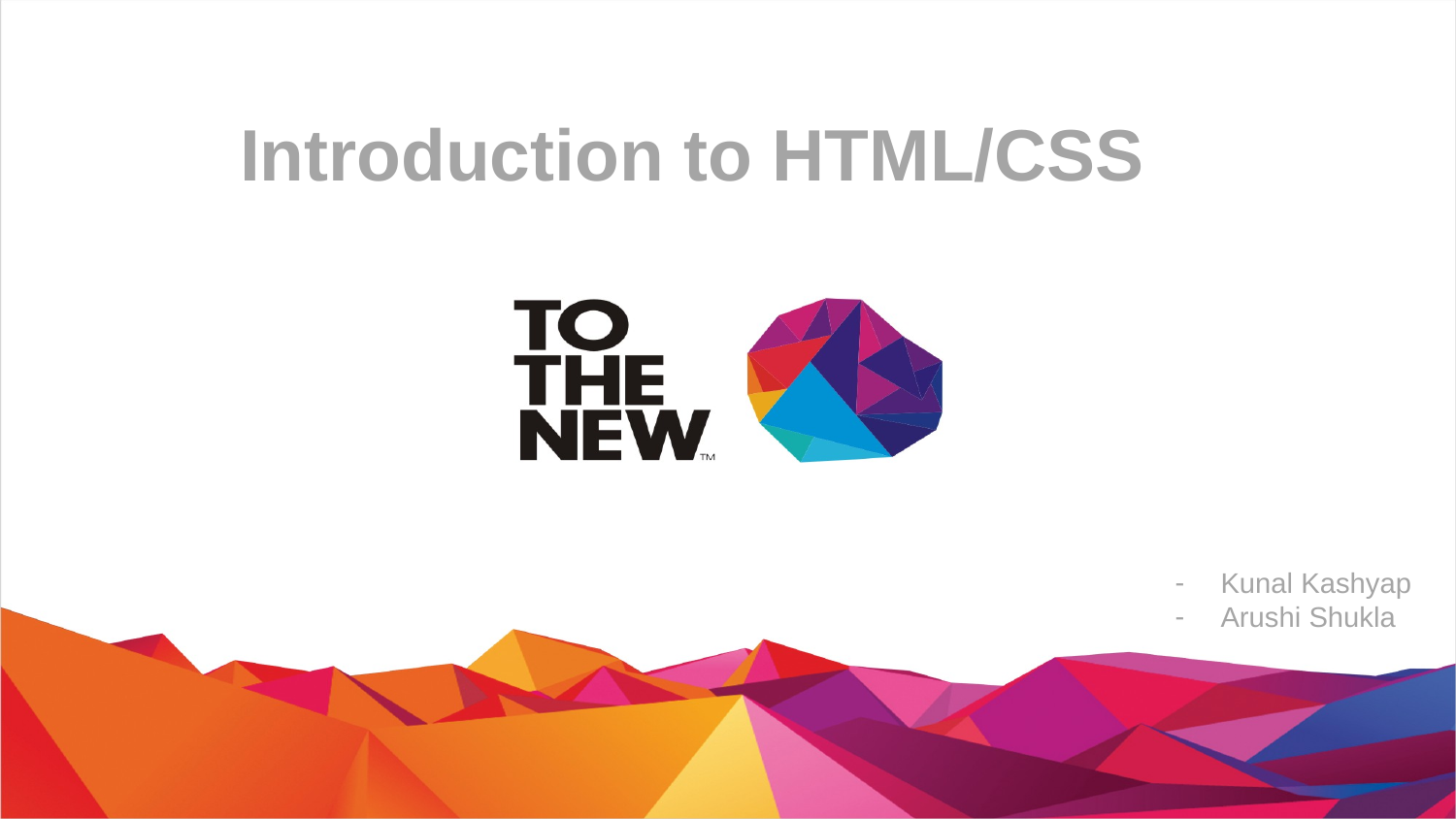

Introduction to HTML/CSS
Kunal Kashyap
Arushi Shukla